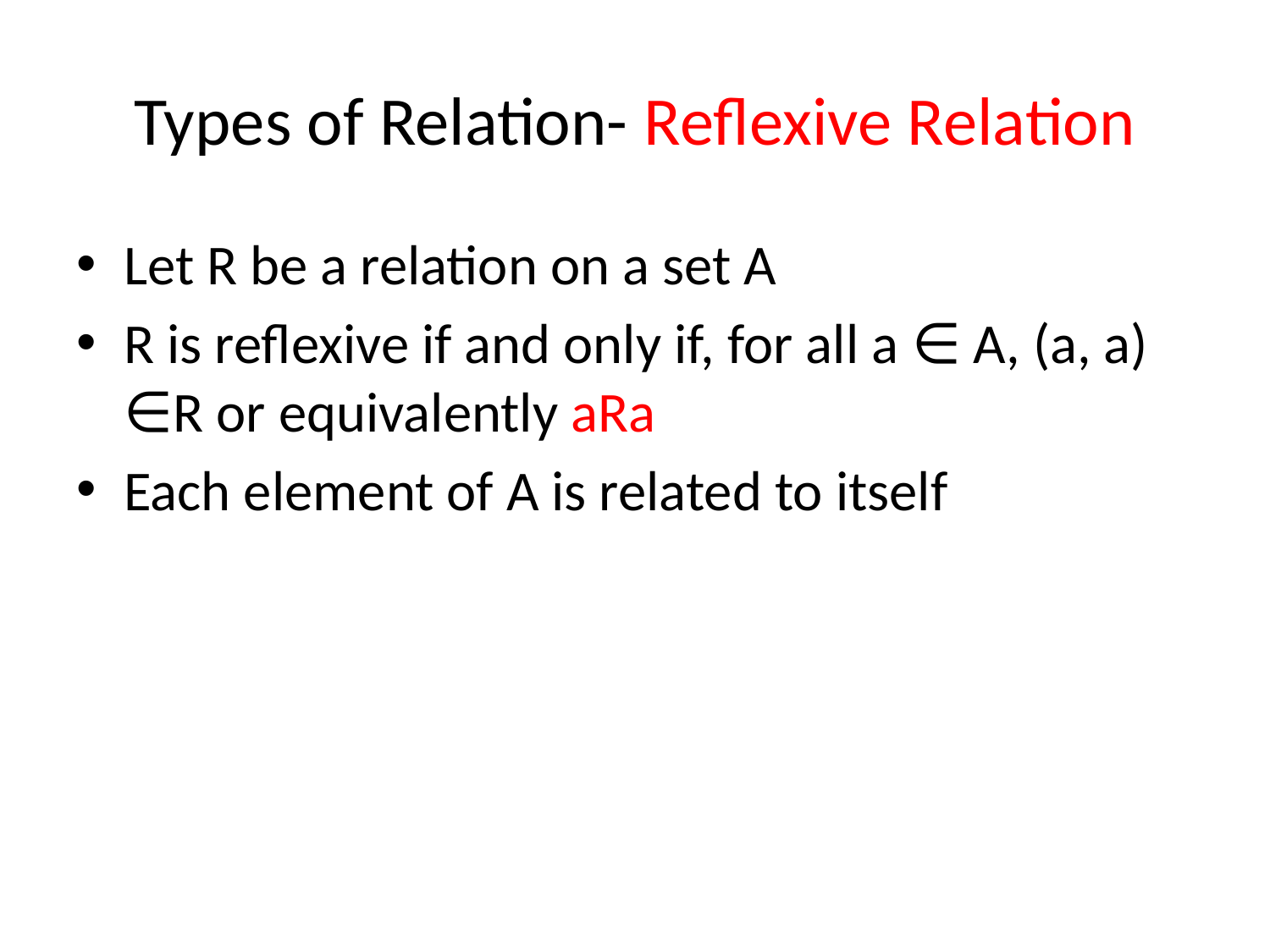

# Types of Relation- Reflexive Relation
Let R be a relation on a set A
R is reflexive if and only if, for all a ∈ A, (a, a) ∈R or equivalently aRa
Each element of A is related to itself